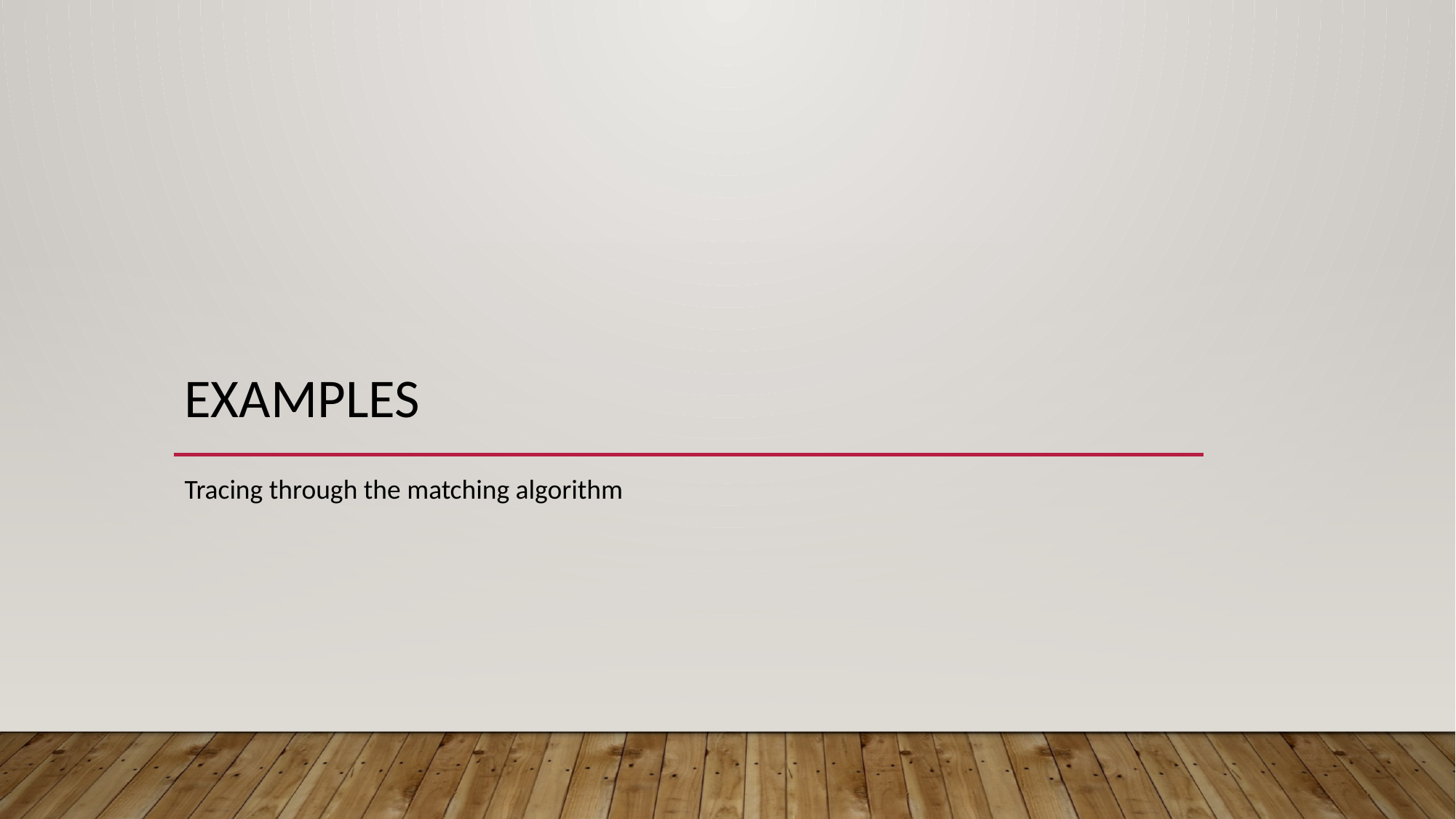

# examples
Tracing through the matching algorithm